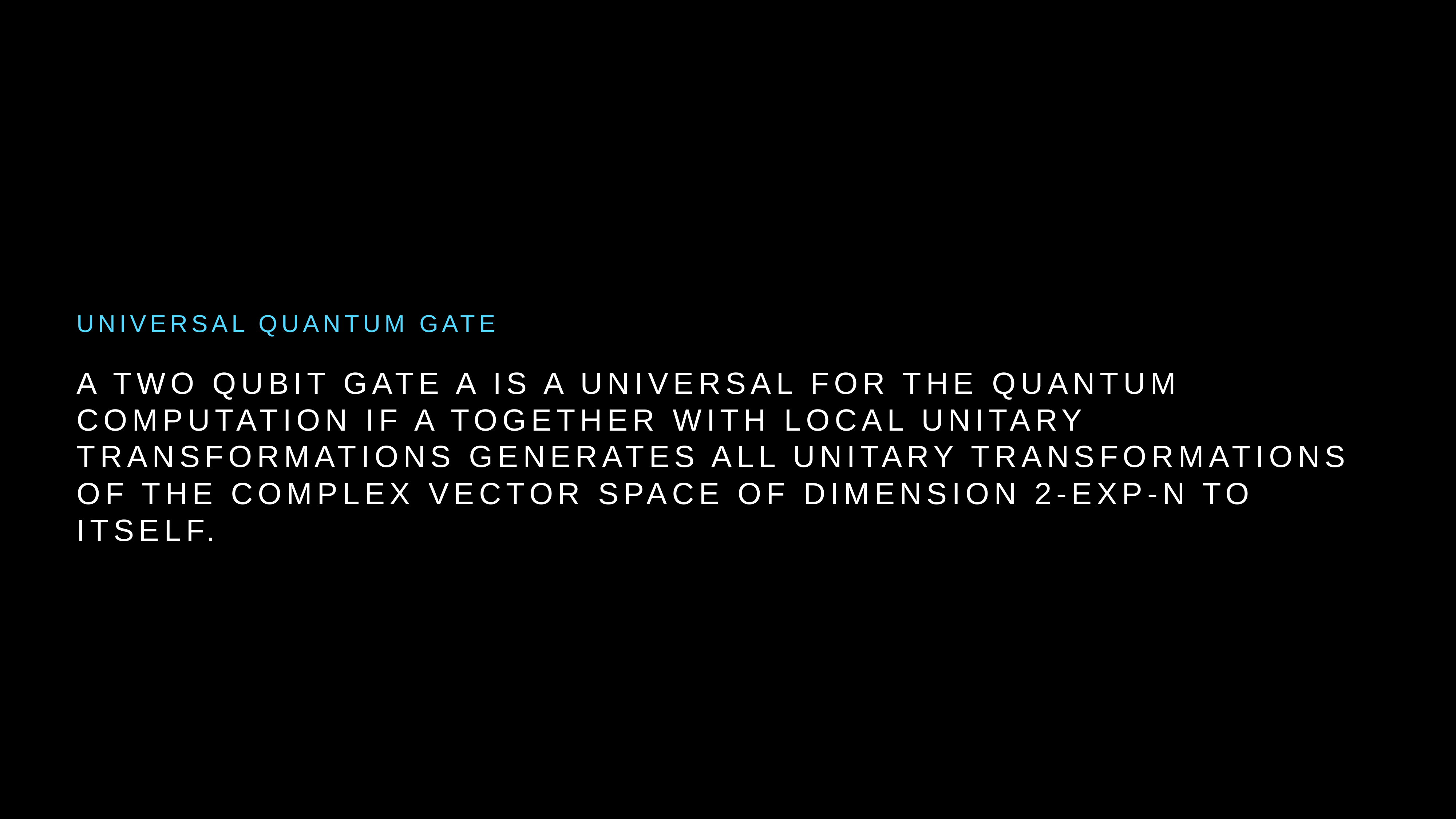

Universal quantum gate
# A two qubit gate A is a universal for the quantum computation if a together with local unitary transformations generates all unitary transformations of the complex vector space of dimension 2-exp-N to itself.